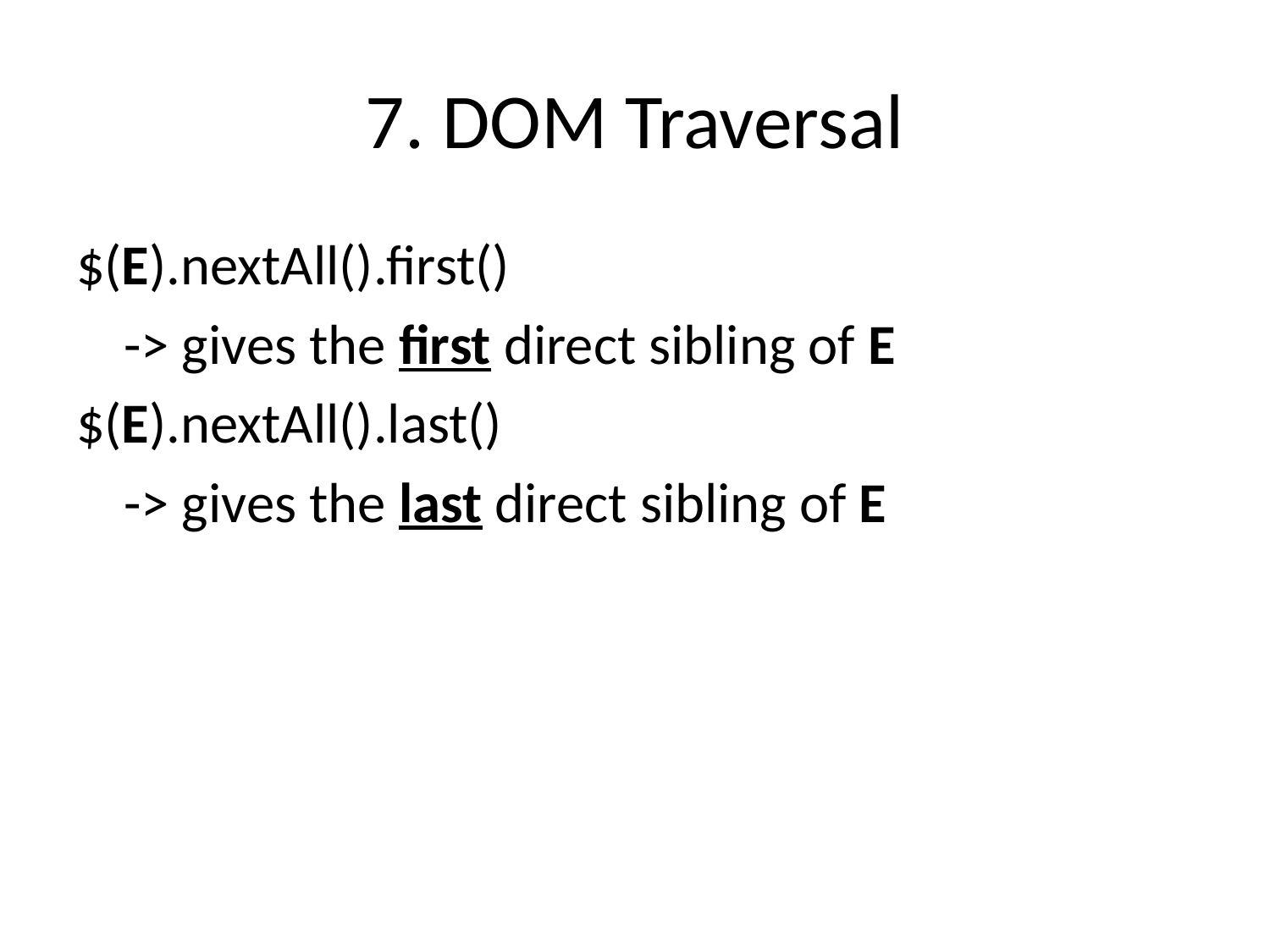

# 7. DOM Traversal
$(E).nextAll().first()
	-> gives the first direct sibling of E
$(E).nextAll().last()
	-> gives the last direct sibling of E